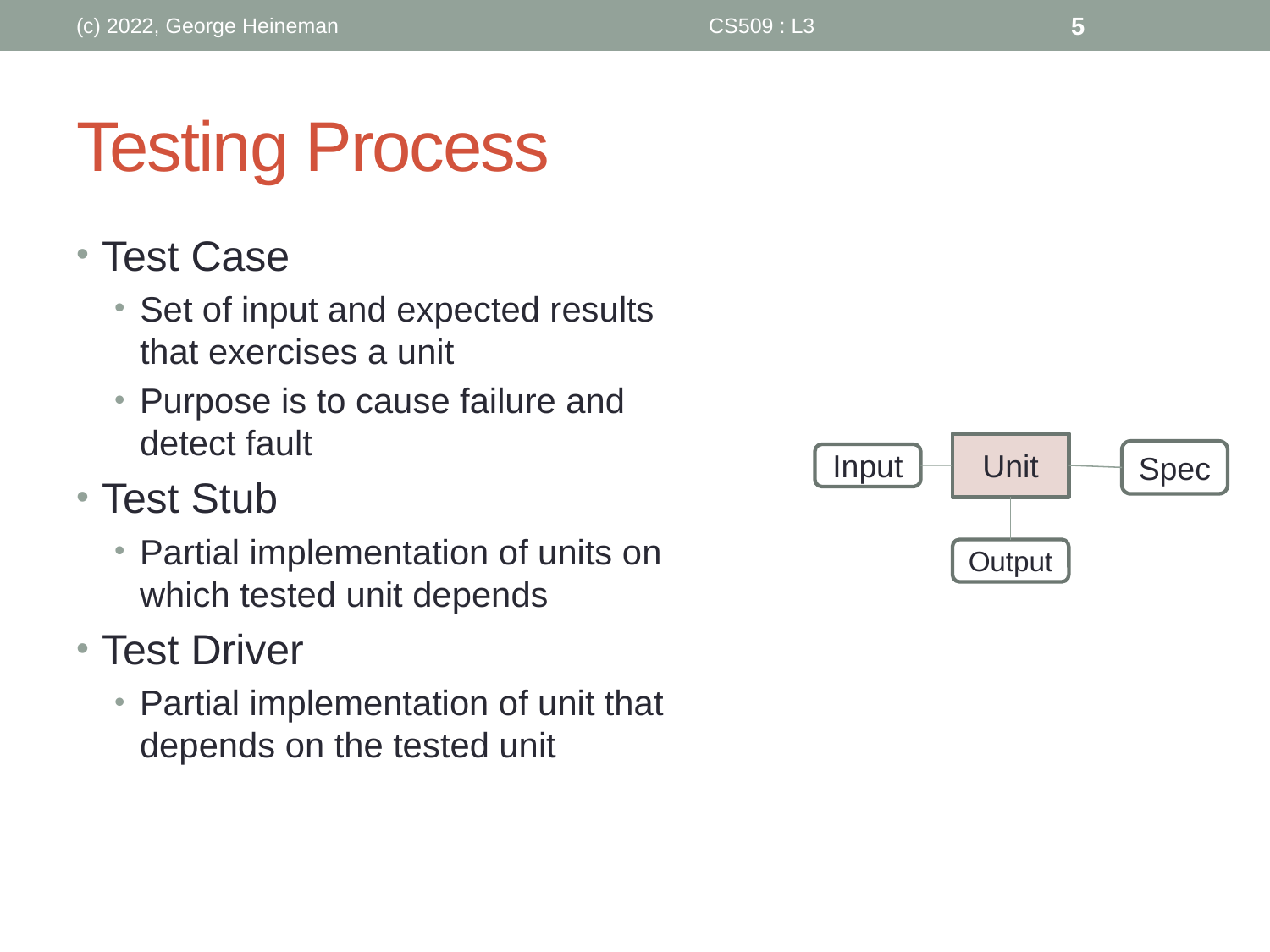

(c) 2022, George Heineman
CS509 : L3
5
# Testing Process
Test Case
Set of input and expected results that exercises a unit
Purpose is to cause failure and detect fault
Test Stub
Partial implementation of units on which tested unit depends
Test Driver
Partial implementation of unit that depends on the tested unit
Unit
Spec
Input
Output